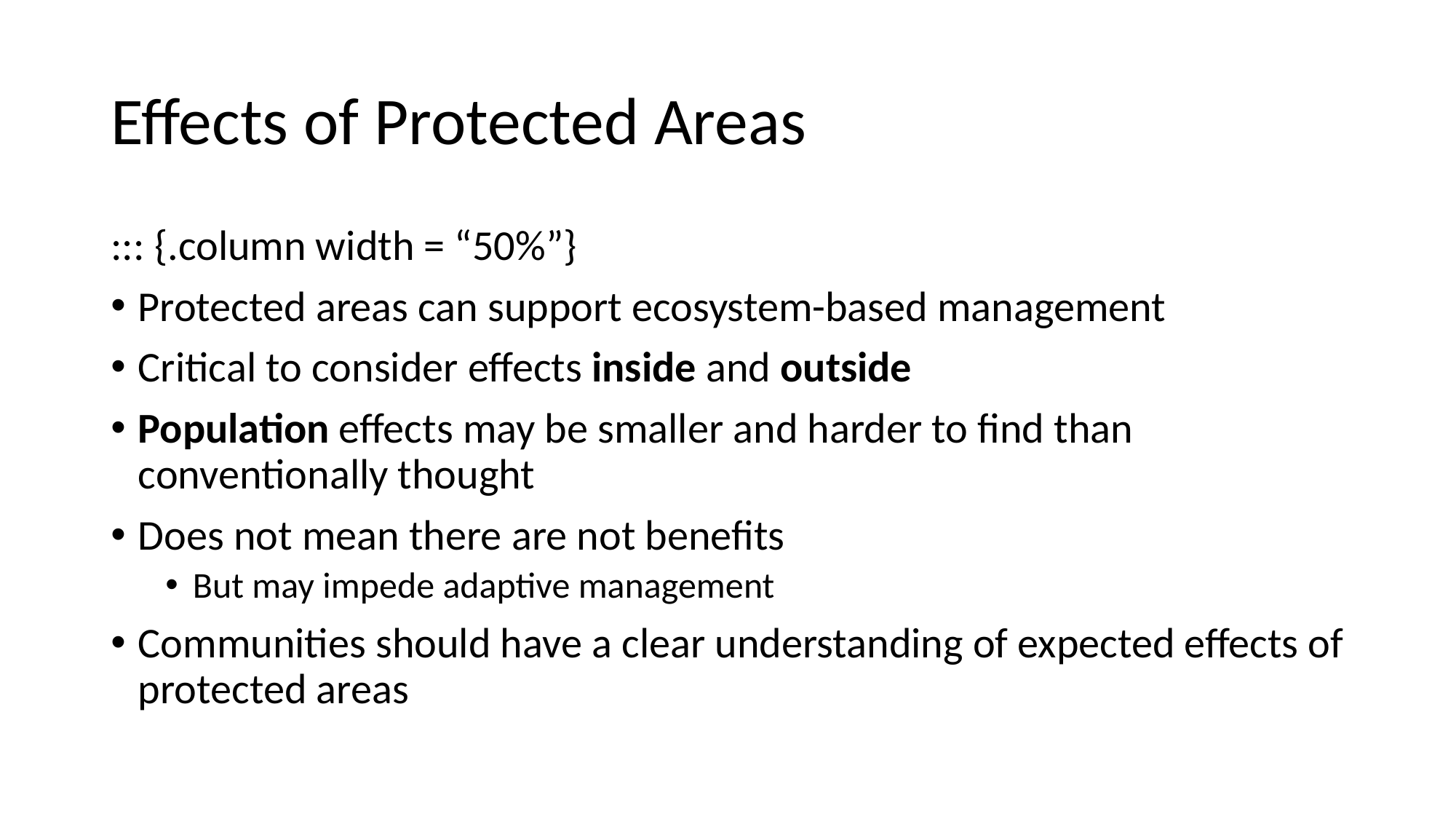

# Effects of Protected Areas
::: {.column width = “50%”}
Protected areas can support ecosystem-based management
Critical to consider effects inside and outside
Population effects may be smaller and harder to find than conventionally thought
Does not mean there are not benefits
But may impede adaptive management
Communities should have a clear understanding of expected effects of protected areas